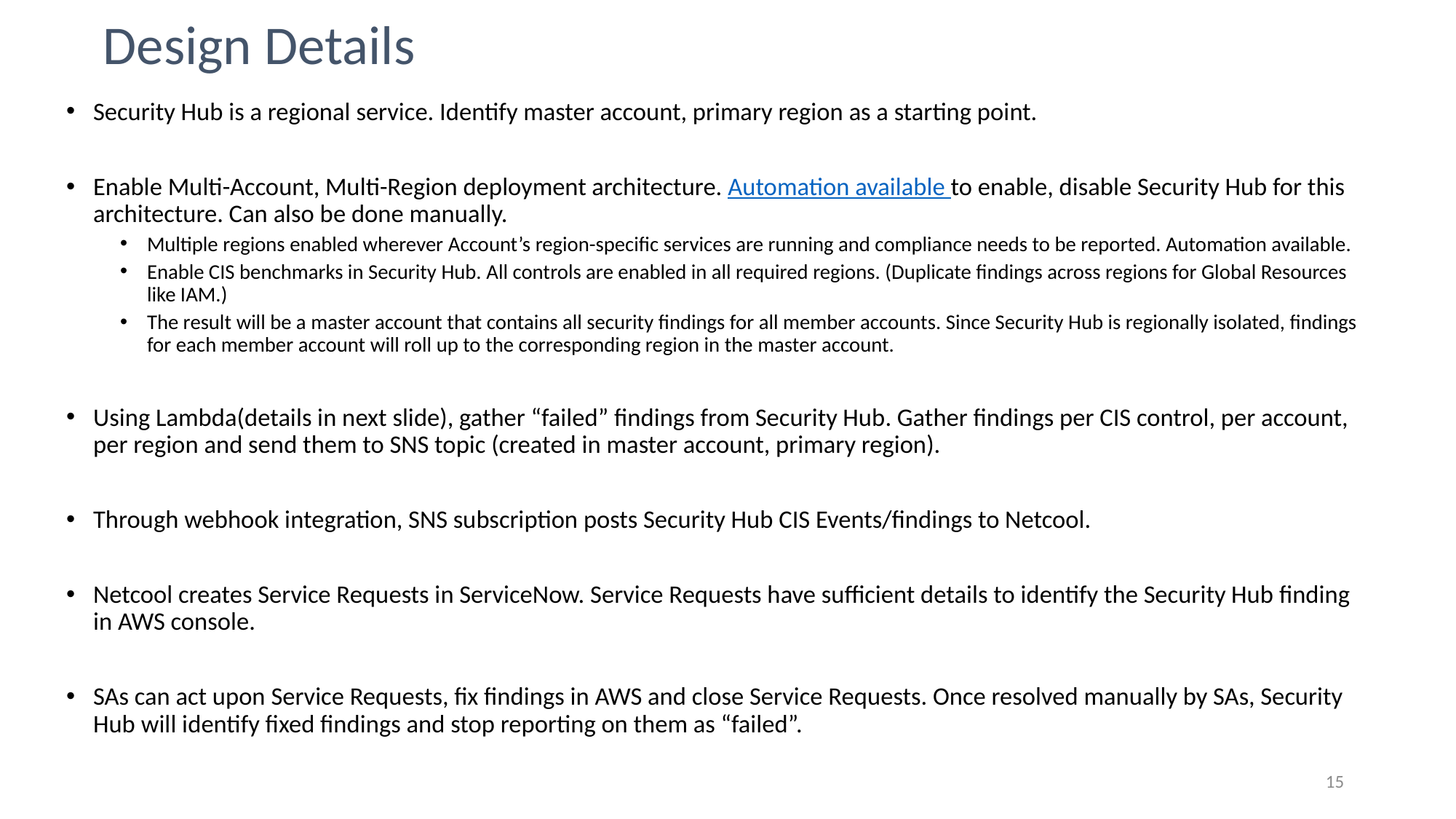

# Design Details
Security Hub is a regional service. Identify master account, primary region as a starting point.

Enable Multi-Account, Multi-Region deployment architecture. Automation available to enable, disable Security Hub for this architecture. Can also be done manually.
Multiple regions enabled wherever Account’s region-specific services are running and compliance needs to be reported. Automation available.
Enable CIS benchmarks in Security Hub. All controls are enabled in all required regions. (Duplicate findings across regions for Global Resources like IAM.)
The result will be a master account that contains all security findings for all member accounts. Since Security Hub is regionally isolated, findings for each member account will roll up to the corresponding region in the master account.

Using Lambda(details in next slide), gather “failed” findings from Security Hub. Gather findings per CIS control, per account, per region and send them to SNS topic (created in master account, primary region).

Through webhook integration, SNS subscription posts Security Hub CIS Events/findings to Netcool.

Netcool creates Service Requests in ServiceNow. Service Requests have sufficient details to identify the Security Hub finding in AWS console.

SAs can act upon Service Requests, fix findings in AWS and close Service Requests. Once resolved manually by SAs, Security Hub will identify fixed findings and stop reporting on them as “failed”.

15